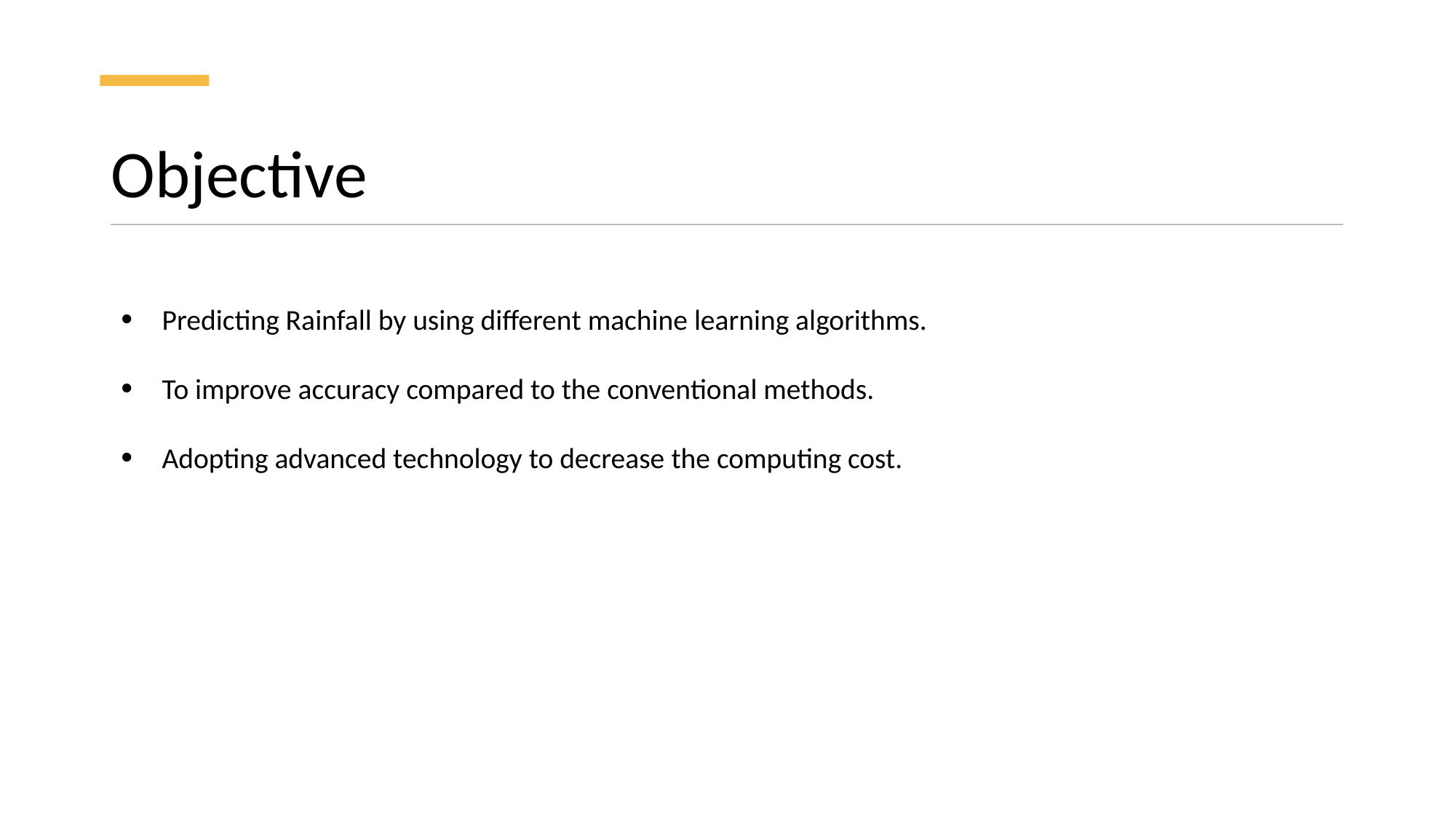

Objective
Predicting Rainfall by using different machine learning algorithms.
To improve accuracy compared to the conventional methods.
Adopting advanced technology to decrease the computing cost.